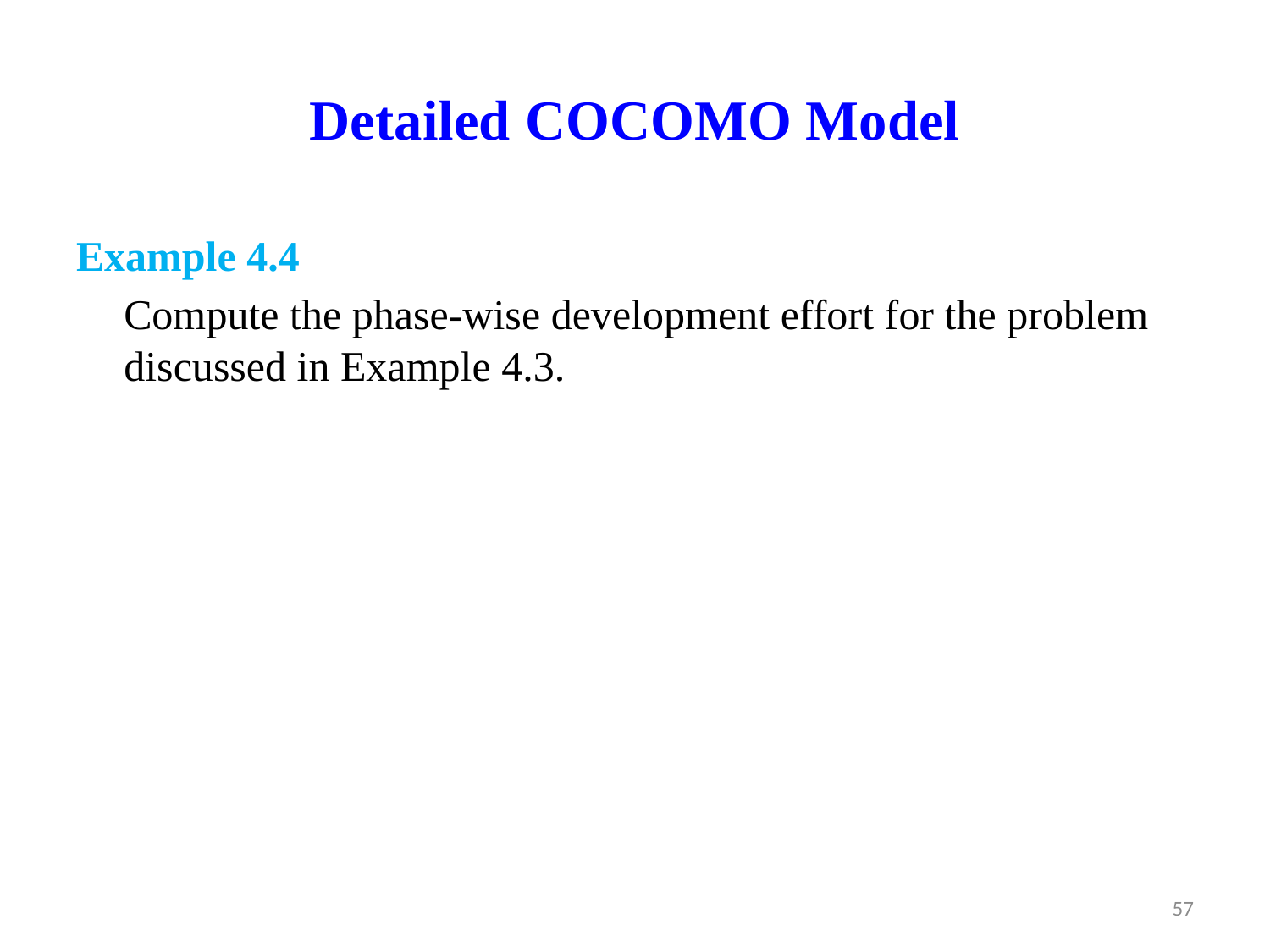

# Detailed COCOMO Model
Example 4.4
	Compute the phase-wise development effort for the problem discussed in Example 4.3.

57